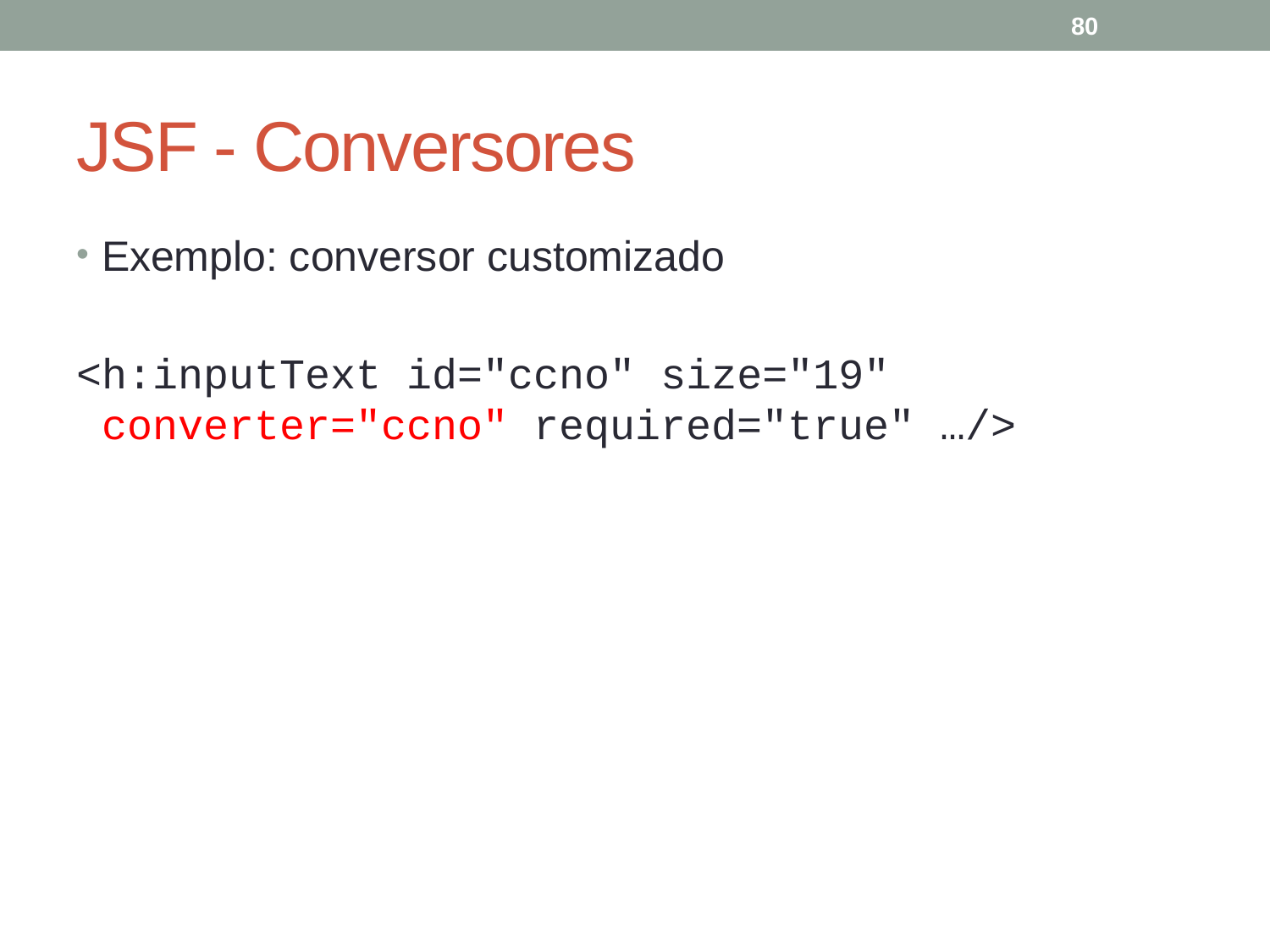

80
# JSF - Conversores
Exemplo: conversor customizado

<h:inputText id="ccno" size="19" converter="ccno" required="true" …/>